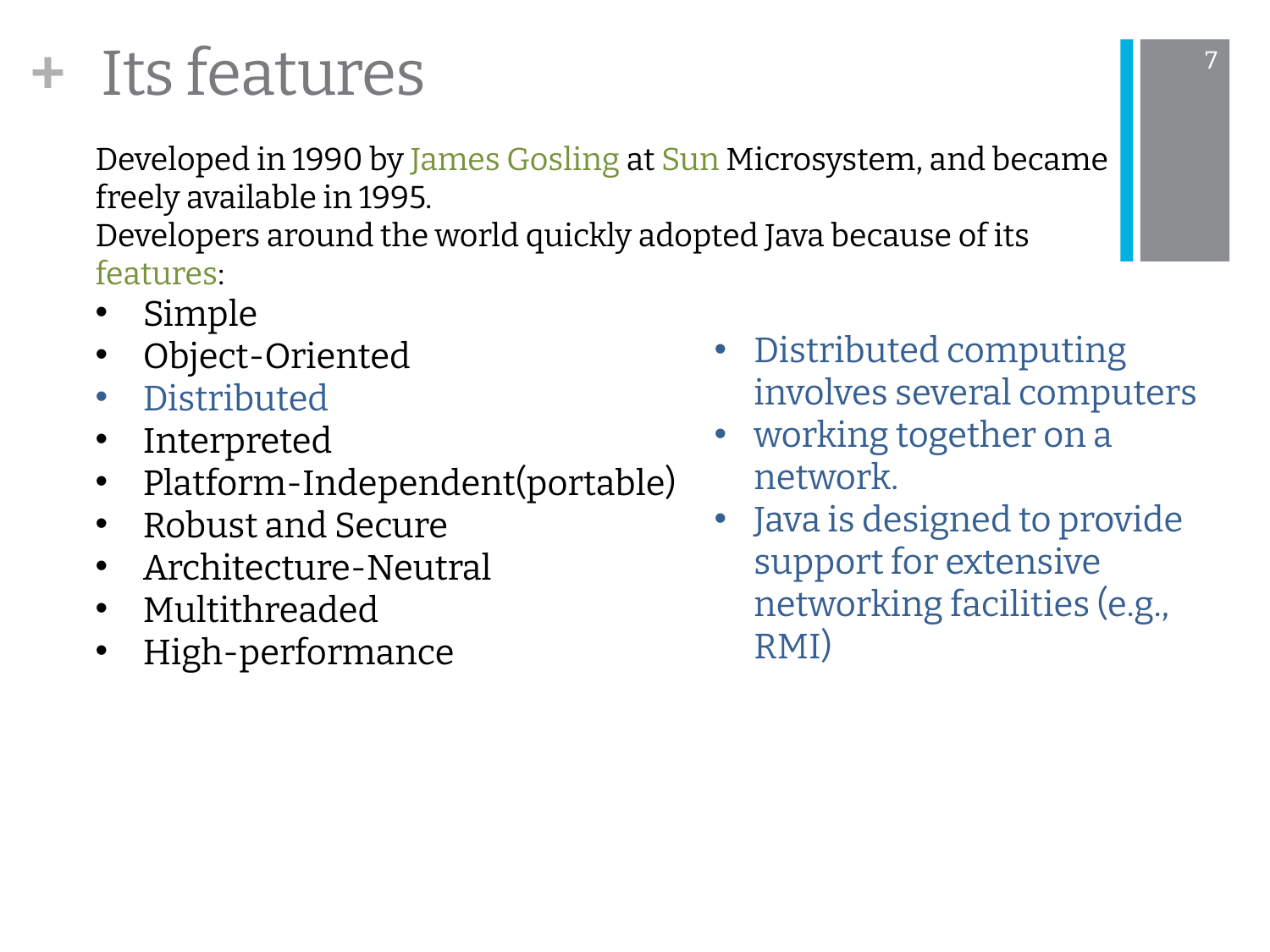

+
Its features

7

Developed in 1990 by James Gosling at Sun Microsystem, and became freely available in 1995.
Developers around the world quickly adopted Java because of its features:
Simple
Object-Oriented
Distributed
Interpreted
Platform-Independent(portable)
Robust and Secure
Architecture-Neutral
Multithreaded
High-performance
Distributed computing involves several computers
working together on a network.
Java is designed to provide support for extensive networking facilities (e.g., RMI)